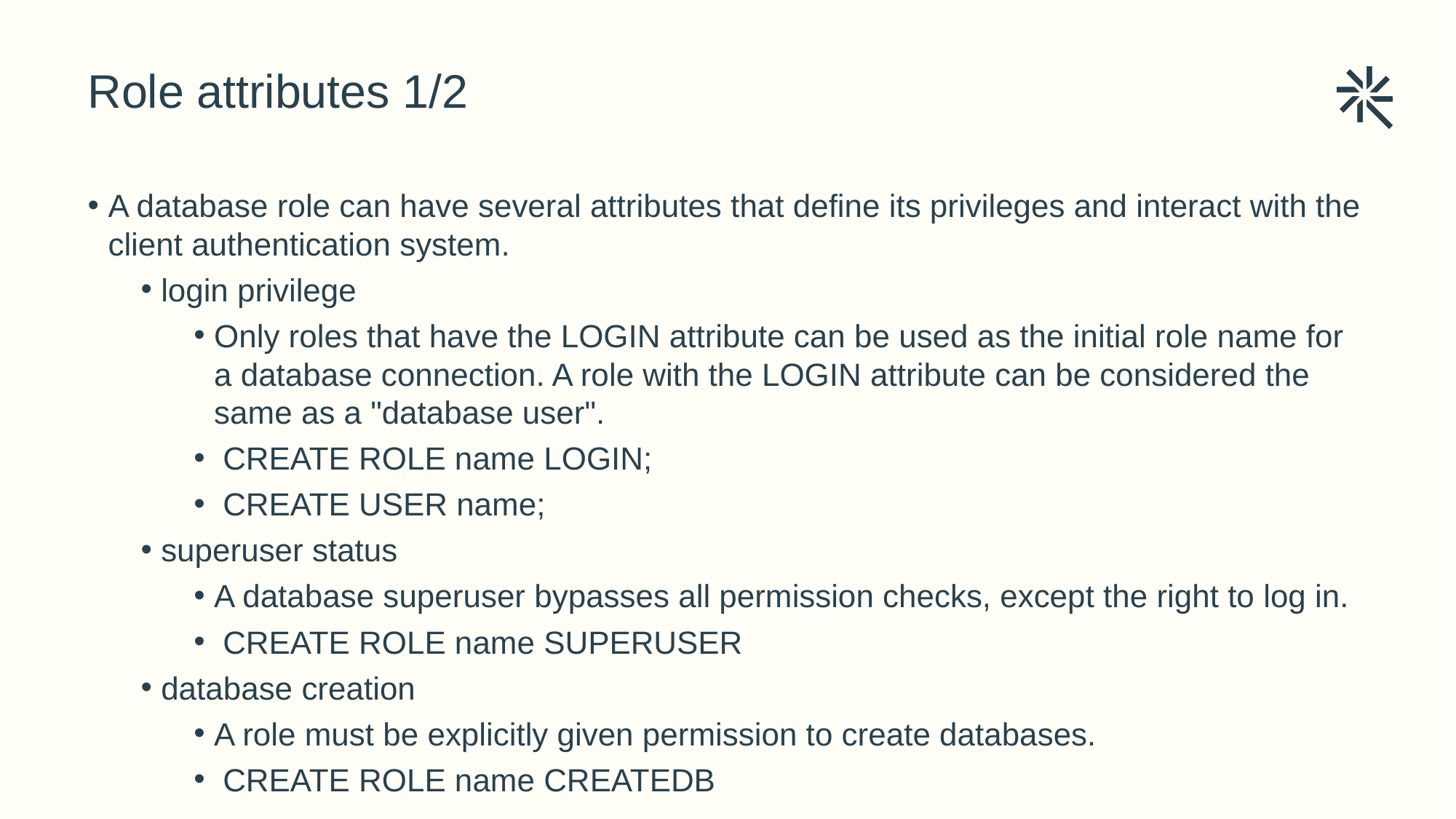

Role attributes 1/2
# A database role can have several attributes that define its privileges and interact with the client authentication system.
login privilege
Only roles that have the LOGIN attribute can be used as the initial role name for a database connection. A role with the LOGIN attribute can be considered the same as a "database user".
 CREATE ROLE name LOGIN;
 CREATE USER name;
superuser status
A database superuser bypasses all permission checks, except the right to log in.
 CREATE ROLE name SUPERUSER
database creation
A role must be explicitly given permission to create databases.
 CREATE ROLE name CREATEDB